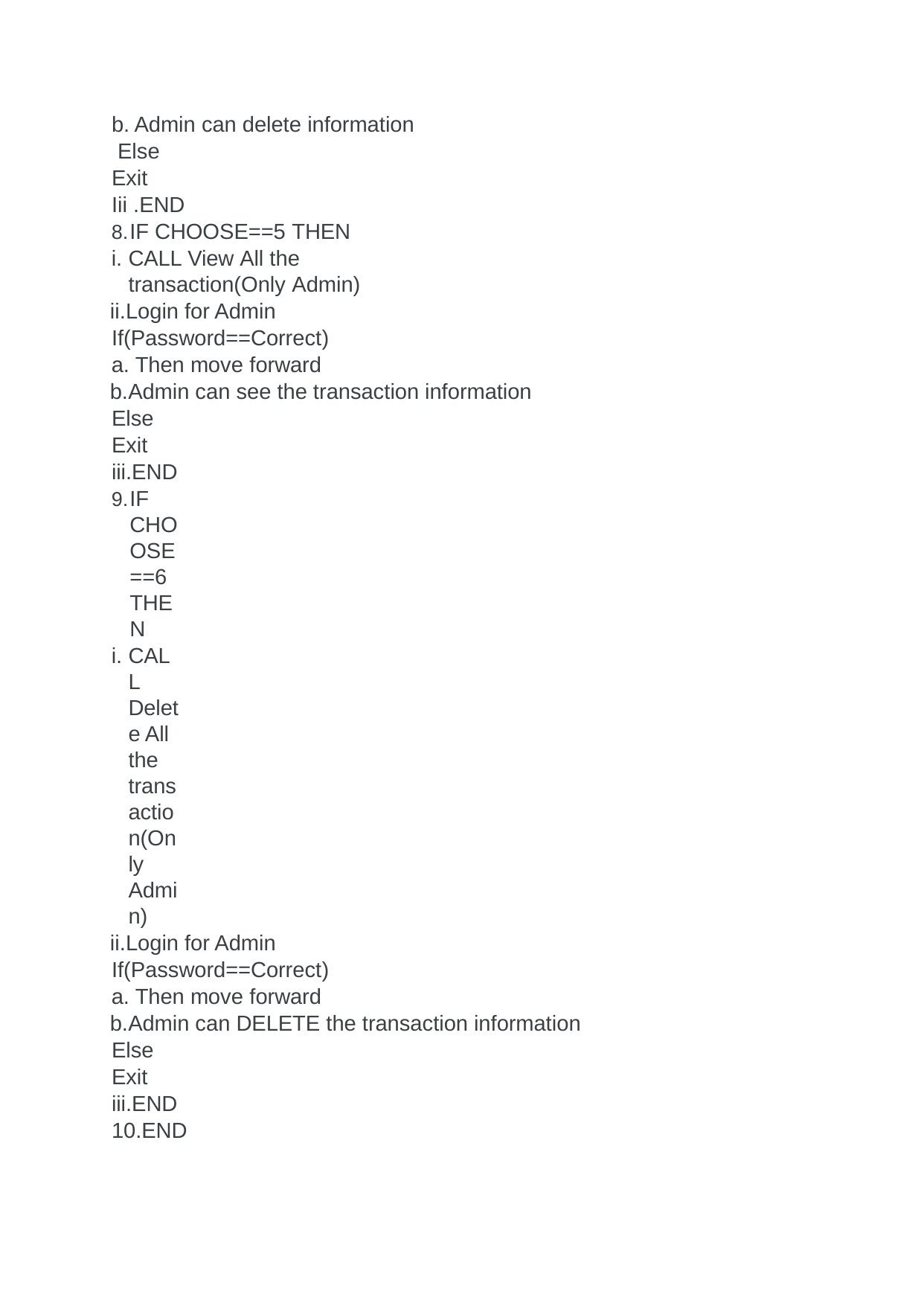

b. Admin can delete information  Else
Exit
Iii .END
IF CHOOSE==5 THEN
CALL View All the transaction(Only Admin)
Login for Admin  If(Password==Correct)
Then move forward
Admin can see the transaction information  Else
Exit  iii.END
IF CHOOSE==6 THEN
CALL Delete All the transaction(Only Admin)
Login for Admin  If(Password==Correct)
Then move forward
Admin can DELETE the transaction information  Else
Exit  iii.END  10.END